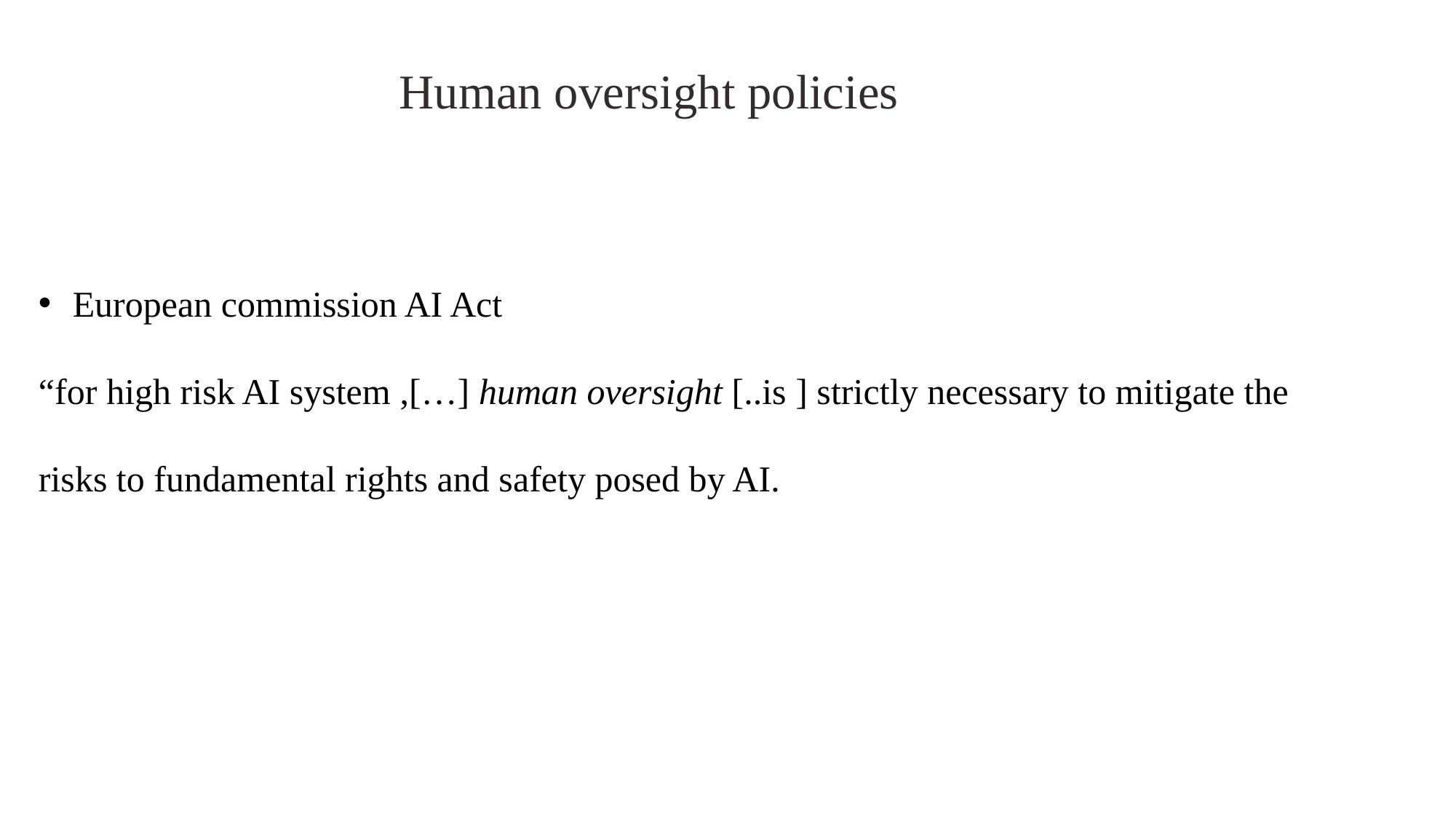

Human oversight policies
European commission AI Act
“for high risk AI system ,[…] human oversight [..is ] strictly necessary to mitigate the risks to fundamental rights and safety posed by AI.